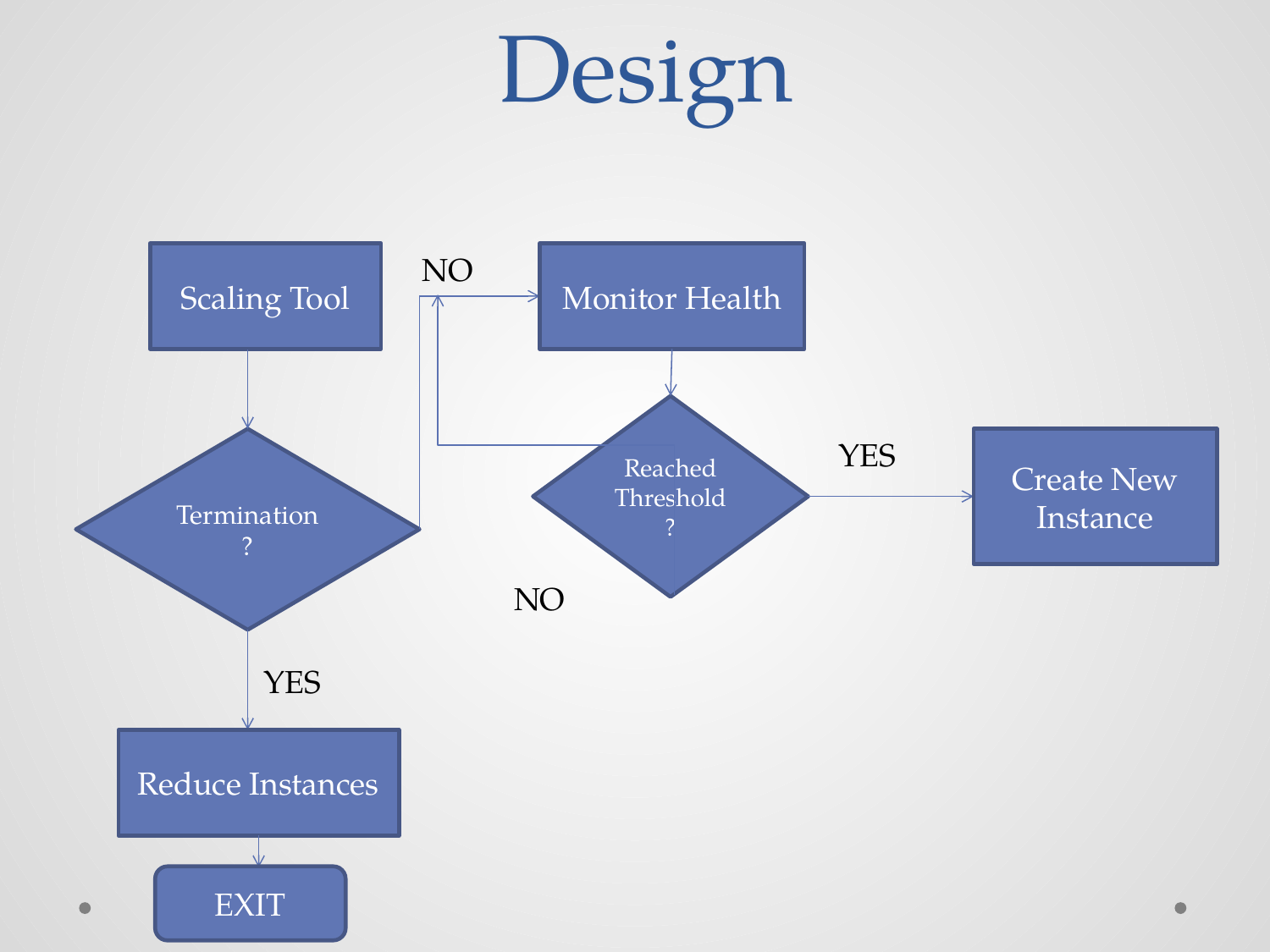

# Design

Scaling Tool
NO
Monitor Health
Reached Threshold ?
Termination ?
YES
Create New Instance
NO
YES
Reduce Instances
EXIT